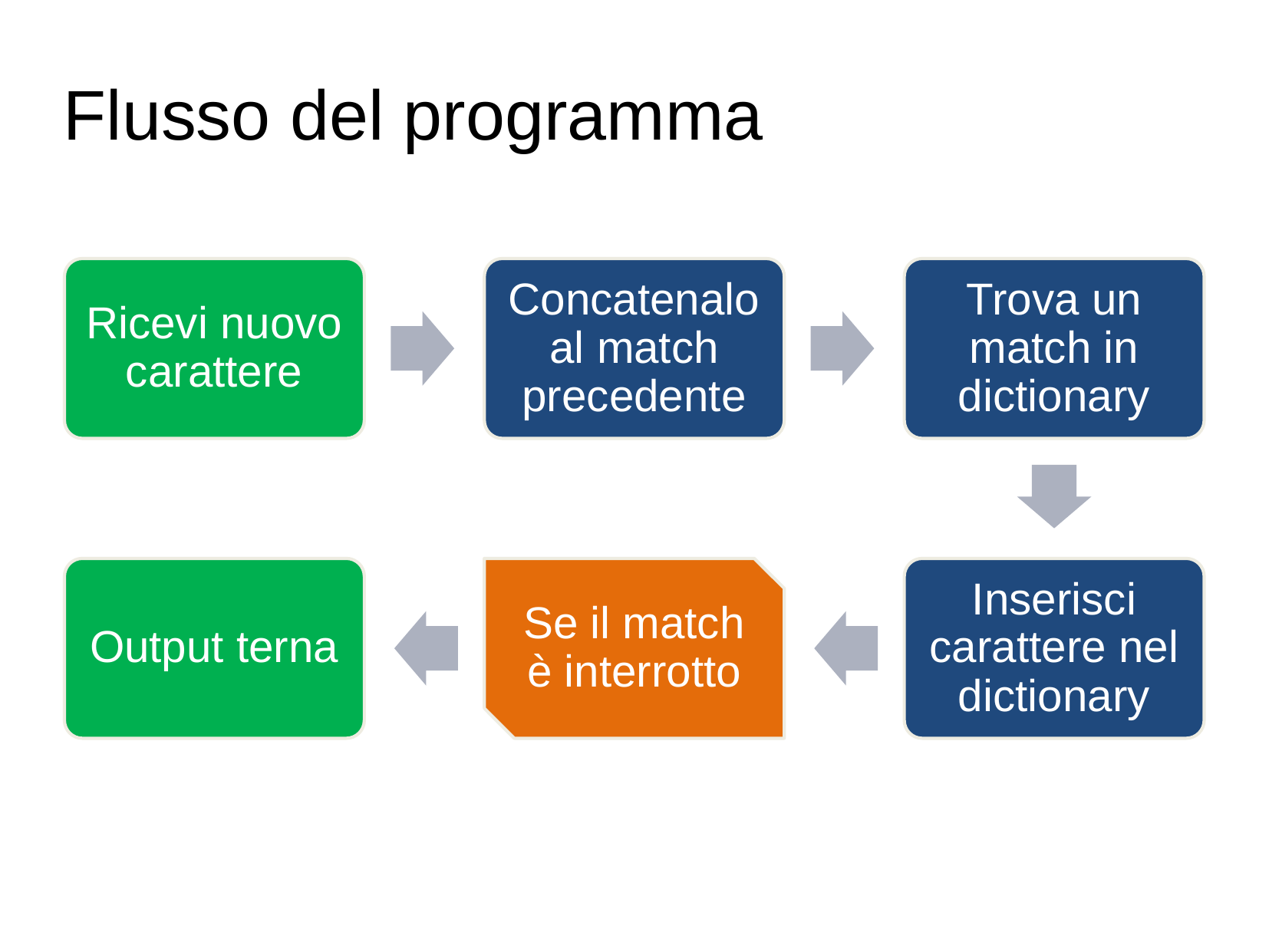

Flusso del programma
Ricevi nuovo carattere
Concatenalo al match precedente
Trova un match in dictionary

Output terna
Se il match è interrotto
Inserisci carattere nel dictionary